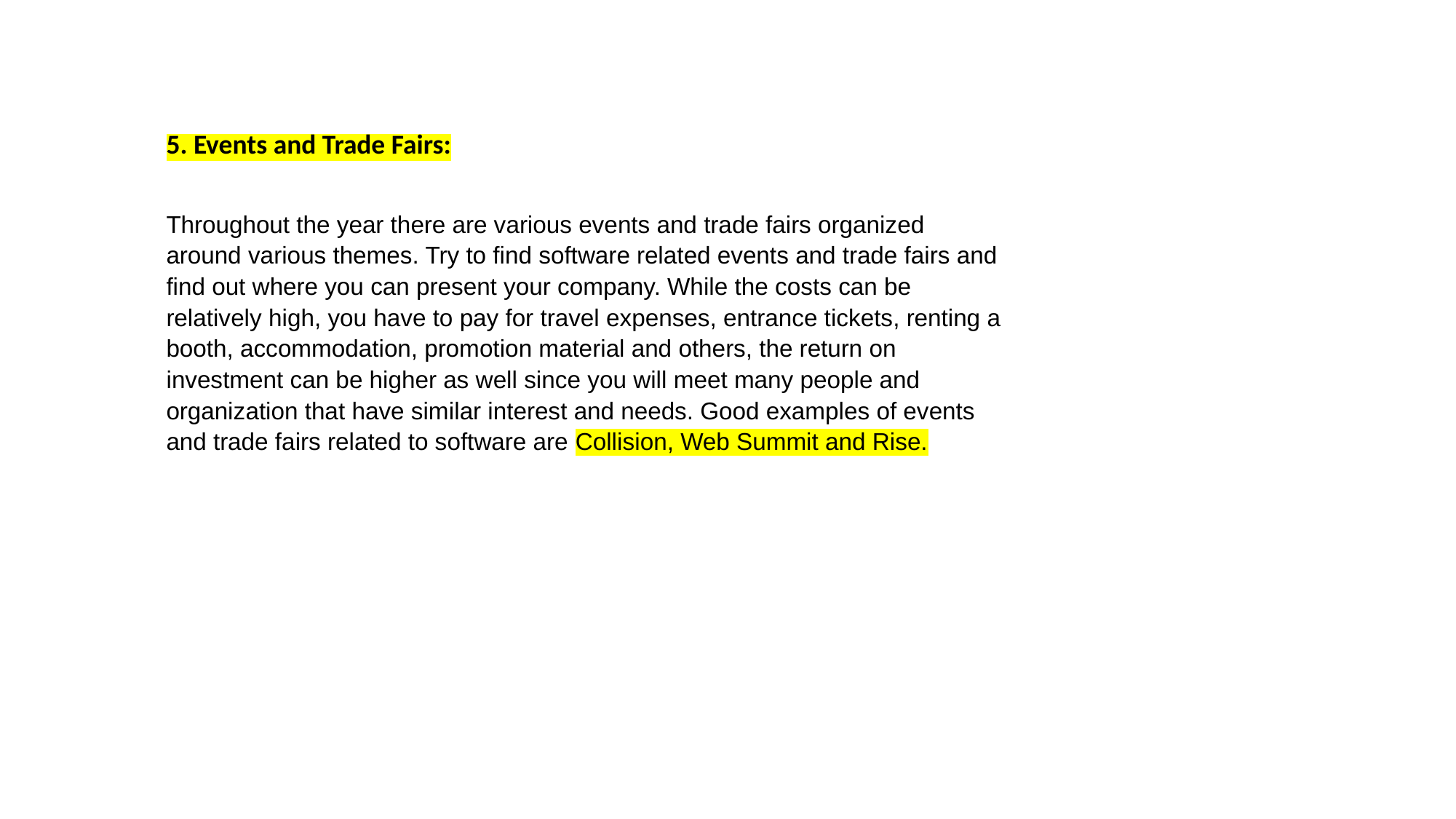

5. Events and Trade Fairs:
Throughout the year there are various events and trade fairs organized around various themes. Try to find software related events and trade fairs and find out where you can present your company. While the costs can be relatively high, you have to pay for travel expenses, entrance tickets, renting a booth, accommodation, promotion material and others, the return on investment can be higher as well since you will meet many people and organization that have similar interest and needs. Good examples of events and trade fairs related to software are Collision, Web Summit and Rise.